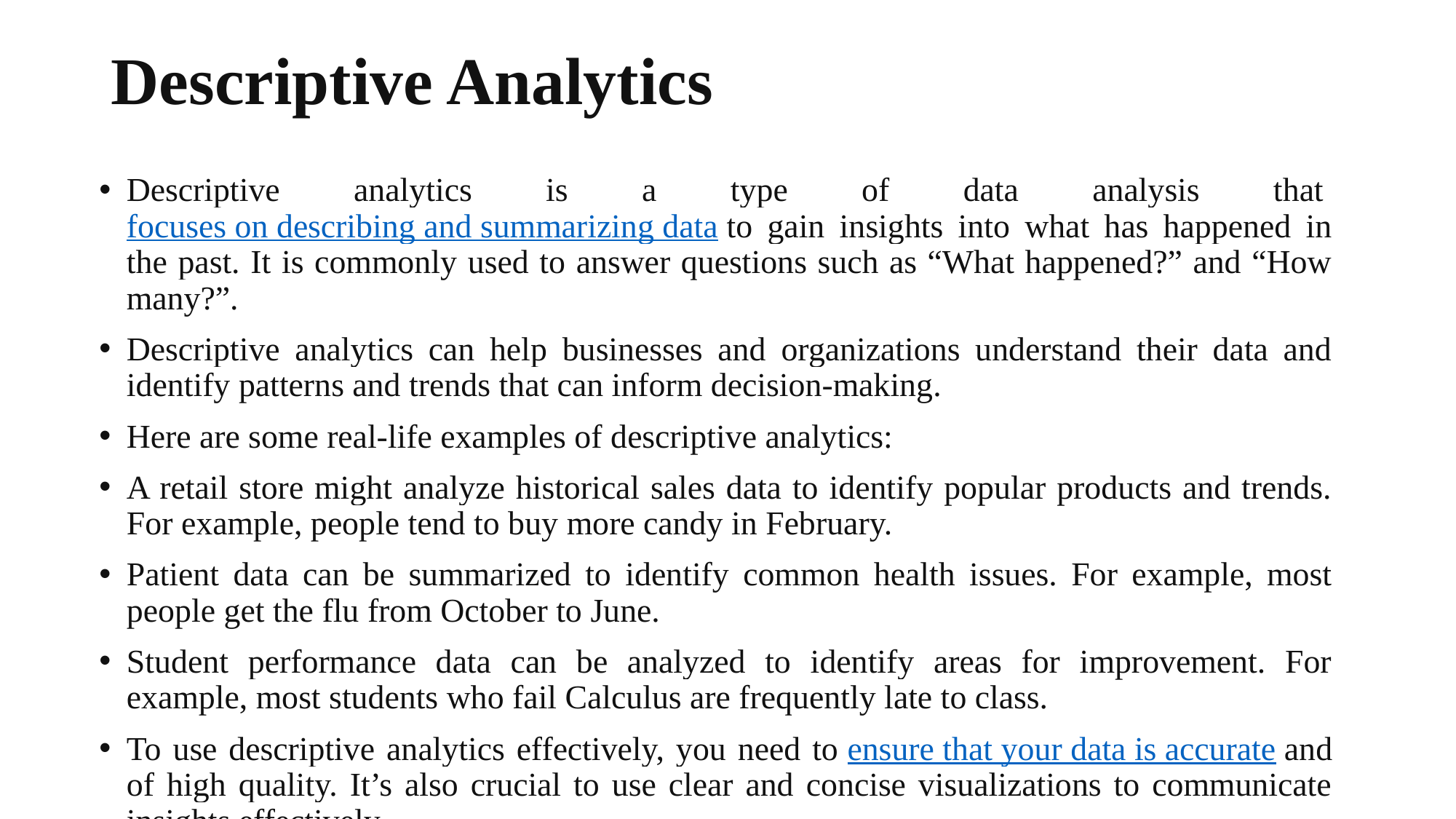

# Descriptive Analytics

Descriptive analytics is a type of data analysis that focuses on describing and summarizing data to gain insights into what has happened in the past. It is commonly used to answer questions such as “What happened?” and “How many?”.
Descriptive analytics can help businesses and organizations understand their data and identify patterns and trends that can inform decision-making.
Here are some real-life examples of descriptive analytics:
A retail store might analyze historical sales data to identify popular products and trends. For example, people tend to buy more candy in February.
Patient data can be summarized to identify common health issues. For example, most people get the flu from October to June.
Student performance data can be analyzed to identify areas for improvement. For example, most students who fail Calculus are frequently late to class.
To use descriptive analytics effectively, you need to ensure that your data is accurate and of high quality. It’s also crucial to use clear and concise visualizations to communicate insights effectively.